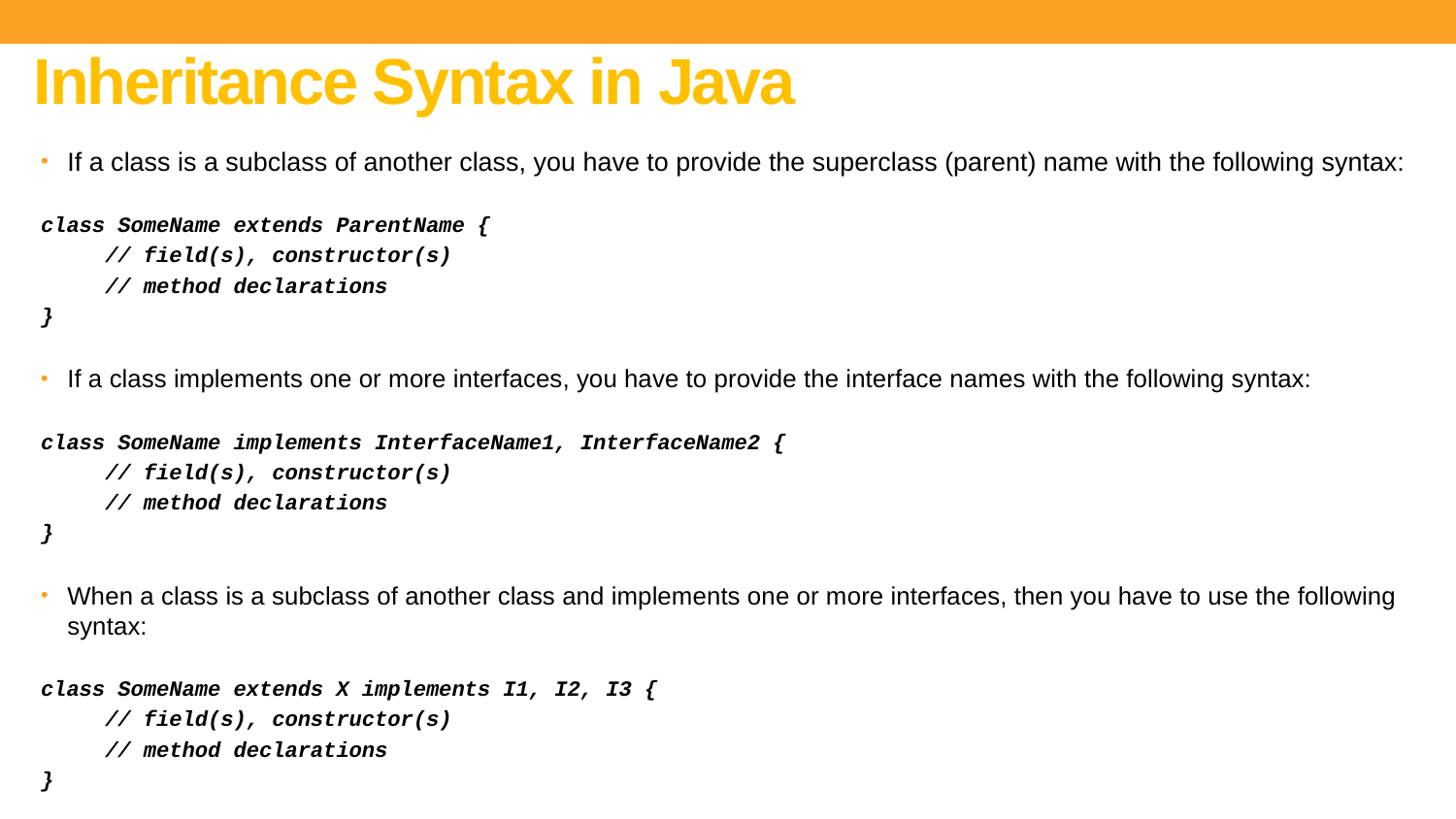

Inheritance Syntax in Java
If a class is a subclass of another class, you have to provide the superclass (parent) name with the following syntax:

class SomeName extends ParentName {
     // field(s), constructor(s)
     // method declarations
}

If a class implements one or more interfaces, you have to provide the interface names with the following syntax:

class SomeName implements InterfaceName1, InterfaceName2 {
     // field(s), constructor(s)
     // method declarations
}

When a class is a subclass of another class and implements one or more interfaces, then you have to use the following syntax:

class SomeName extends X implements I1, I2, I3 {
     // field(s), constructor(s)
     // method declarations
}